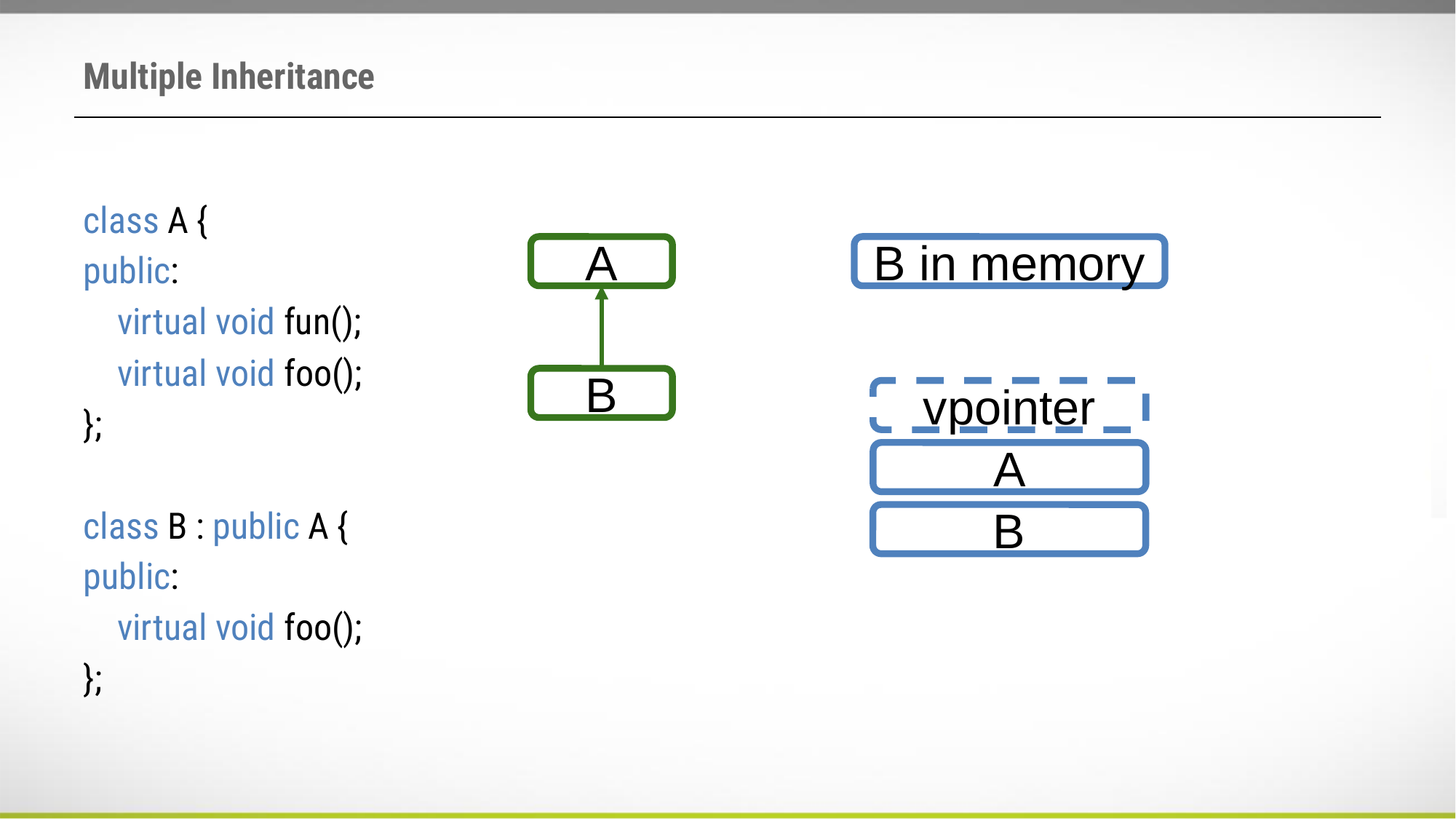

# Multiple Inheritance
class A {
public:
    virtual void fun();
    virtual void foo();
};

class B : public A {
public:
    virtual void foo();
};

A
B in memory
B
vpointer
A
B